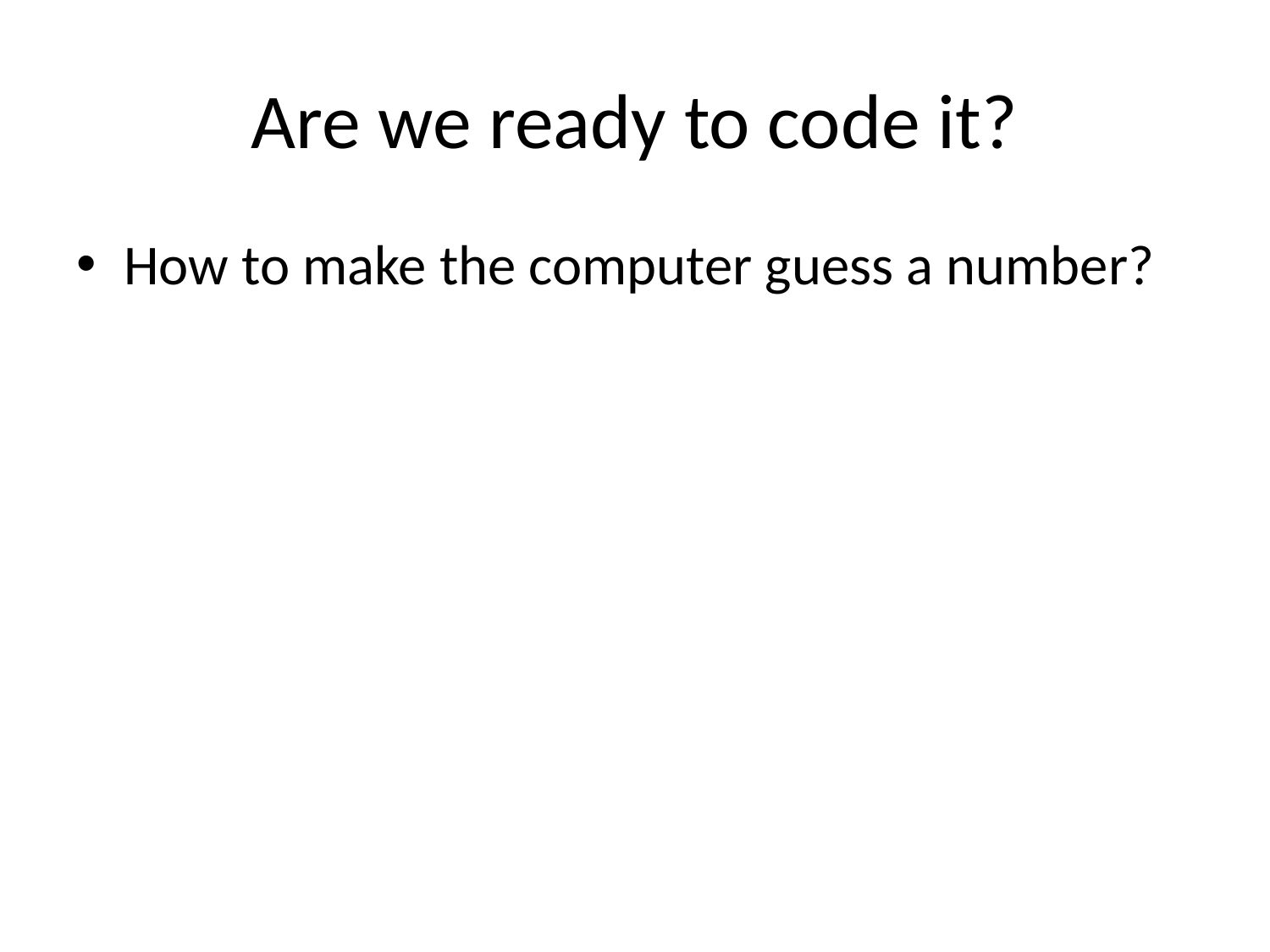

# Are we ready to code it?
How to make the computer guess a number?